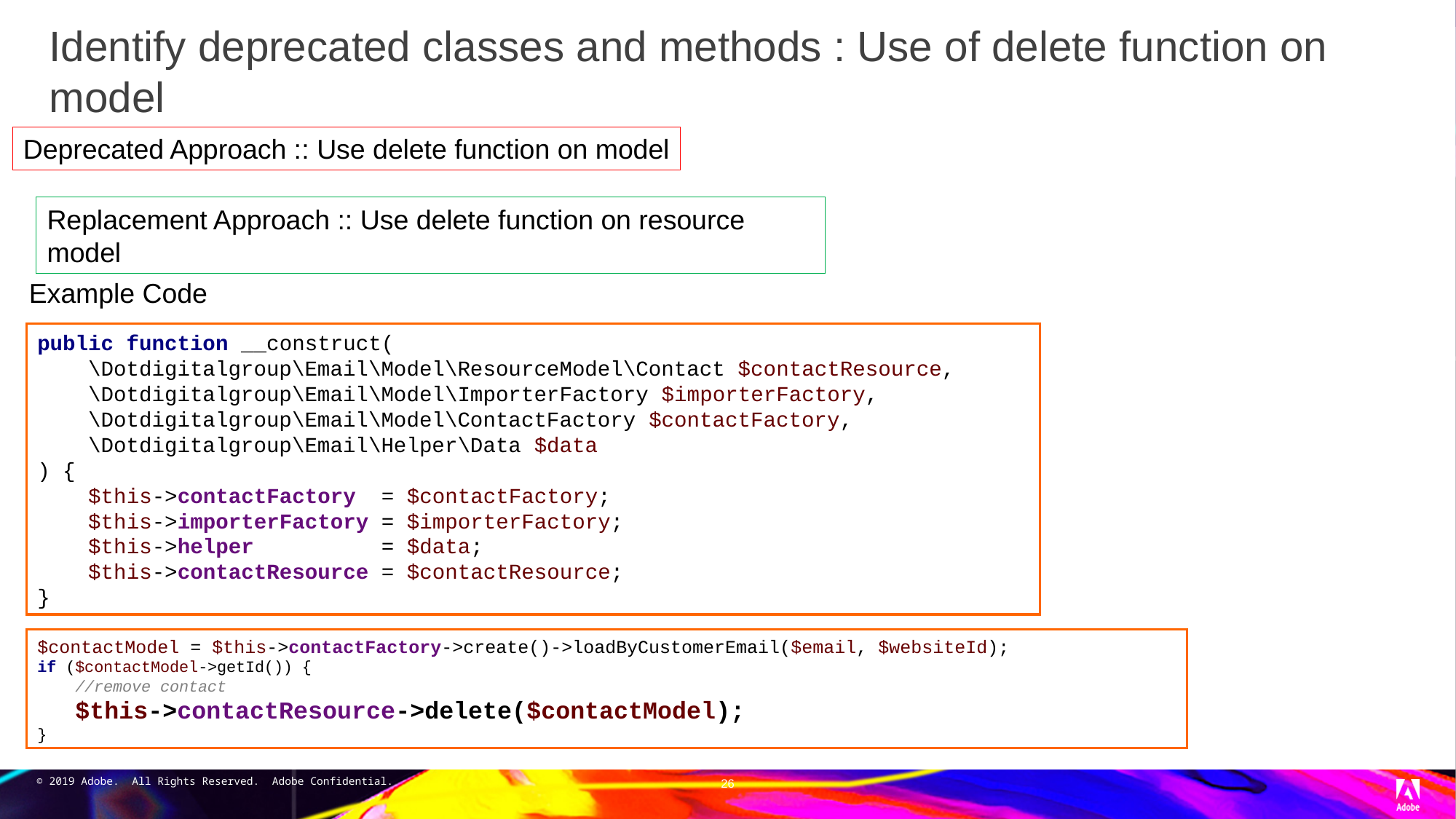

# Identify deprecated classes and methods : Use of delete function on model
Deprecated Approach :: Use delete function on model
Replacement Approach :: Use delete function on resource model
Example Code
public function __construct(
    \Dotdigitalgroup\Email\Model\ResourceModel\Contact $contactResource,
    \Dotdigitalgroup\Email\Model\ImporterFactory $importerFactory,
    \Dotdigitalgroup\Email\Model\ContactFactory $contactFactory,
    \Dotdigitalgroup\Email\Helper\Data $data
) {
    $this->contactFactory  = $contactFactory;
    $this->importerFactory = $importerFactory;
    $this->helper          = $data;
    $this->contactResource = $contactResource;
}
$contactModel = $this->contactFactory->create()->loadByCustomerEmail($email, $websiteId);
if ($contactModel->getId()) {
    //remove contact
    $this->contactResource->delete($contactModel);
}

26